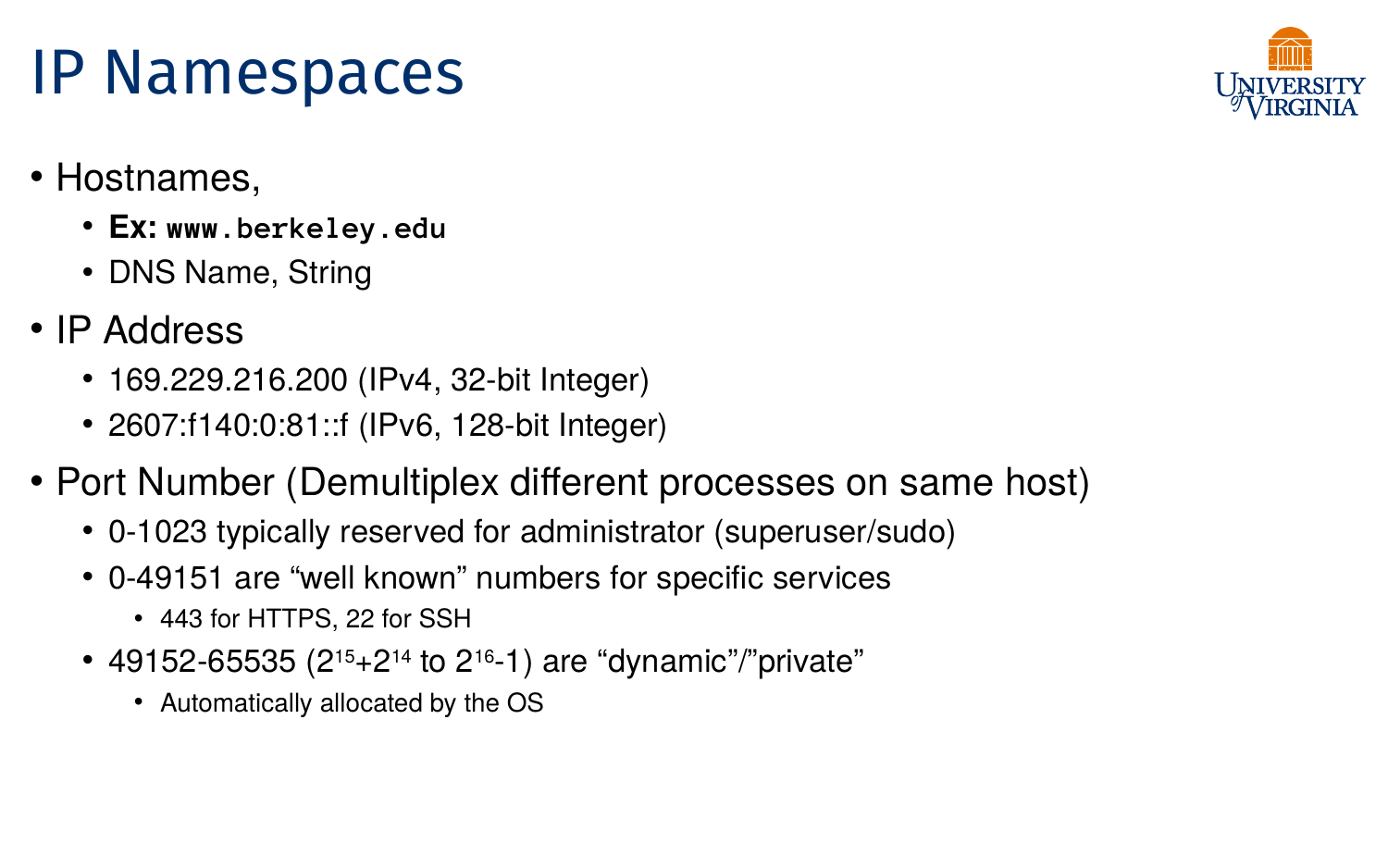

# IP Namespaces
Hostnames,
Ex: www.berkeley.edu
DNS Name, String
IP Address
169.229.216.200 (IPv4, 32-bit Integer)
2607:f140:0:81::f (IPv6, 128-bit Integer)
Port Number (Demultiplex different processes on same host)
0-1023 typically reserved for administrator (superuser/sudo)
0-49151 are “well known” numbers for specific services
443 for HTTPS, 22 for SSH
49152-65535 (215+214 to 216-1) are “dynamic”/”private”
Automatically allocated by the OS